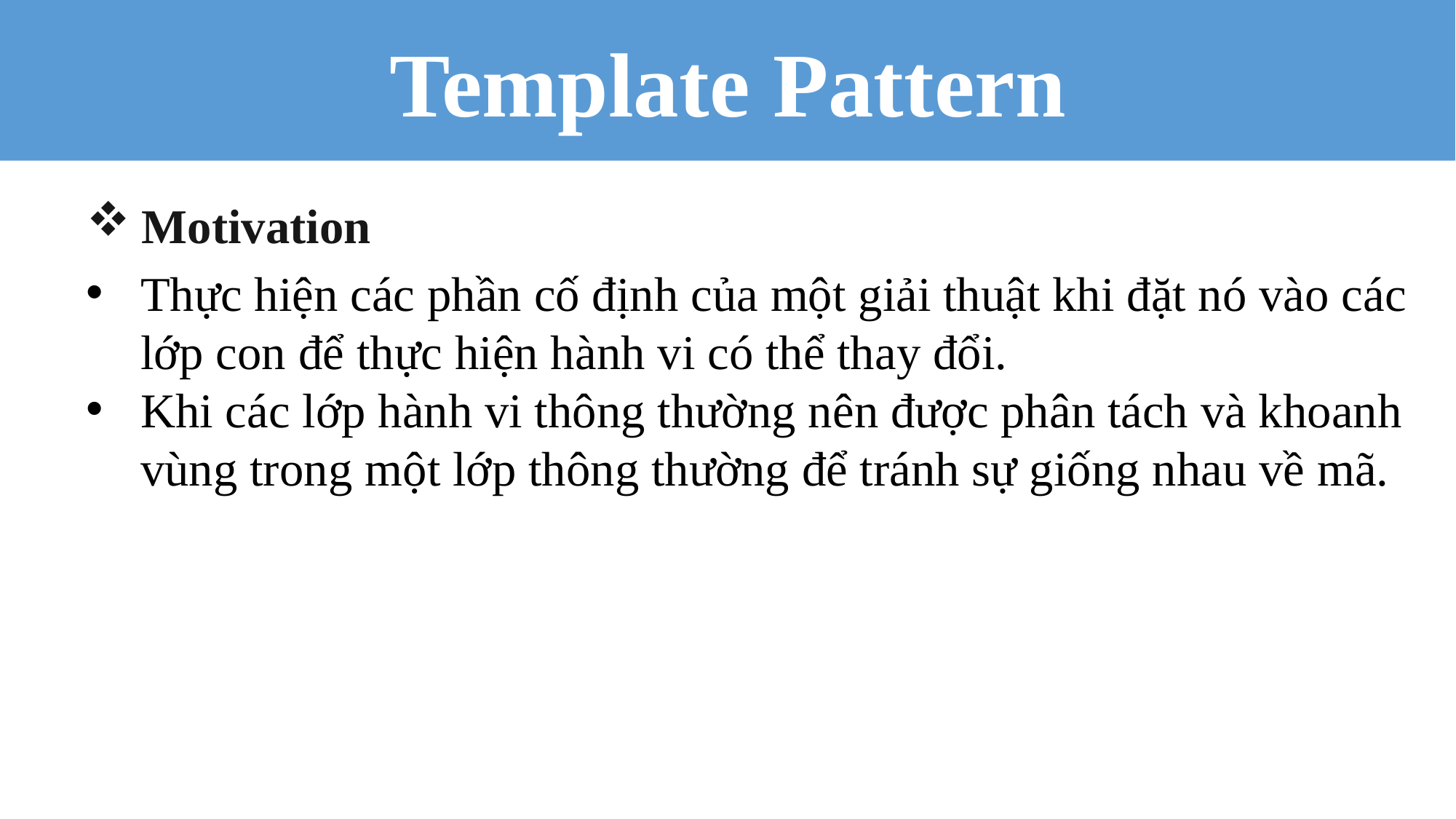

Template Pattern
Motivation
Thực hiện các phần cố định của một giải thuật khi đặt nó vào các lớp con để thực hiện hành vi có thể thay đổi.
Khi các lớp hành vi thông thường nên được phân tách và khoanh vùng trong một lớp thông thường để tránh sự giống nhau về mã.